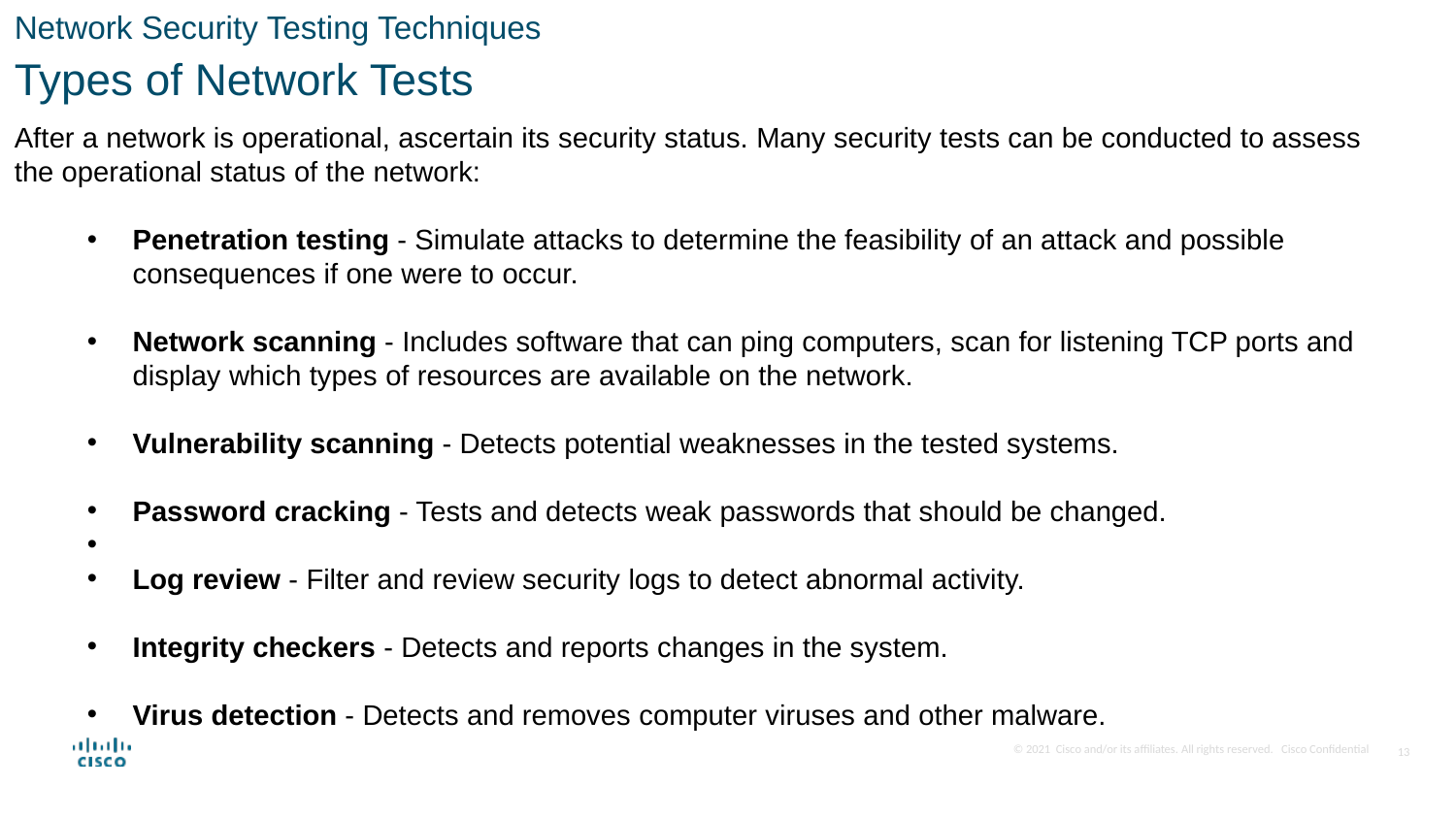

Network Security Testing Techniques
Types of Network Tests
After a network is operational, ascertain its security status. Many security tests can be conducted to assess the operational status of the network:

Penetration testing - Simulate attacks to determine the feasibility of an attack and possible consequences if one were to occur.

Network scanning - Includes software that can ping computers, scan for listening TCP ports and display which types of resources are available on the network.

Vulnerability scanning - Detects potential weaknesses in the tested systems.

Password cracking - Tests and detects weak passwords that should be changed.

Log review - Filter and review security logs to detect abnormal activity.

Integrity checkers - Detects and reports changes in the system.

Virus detection - Detects and removes computer viruses and other malware.

13